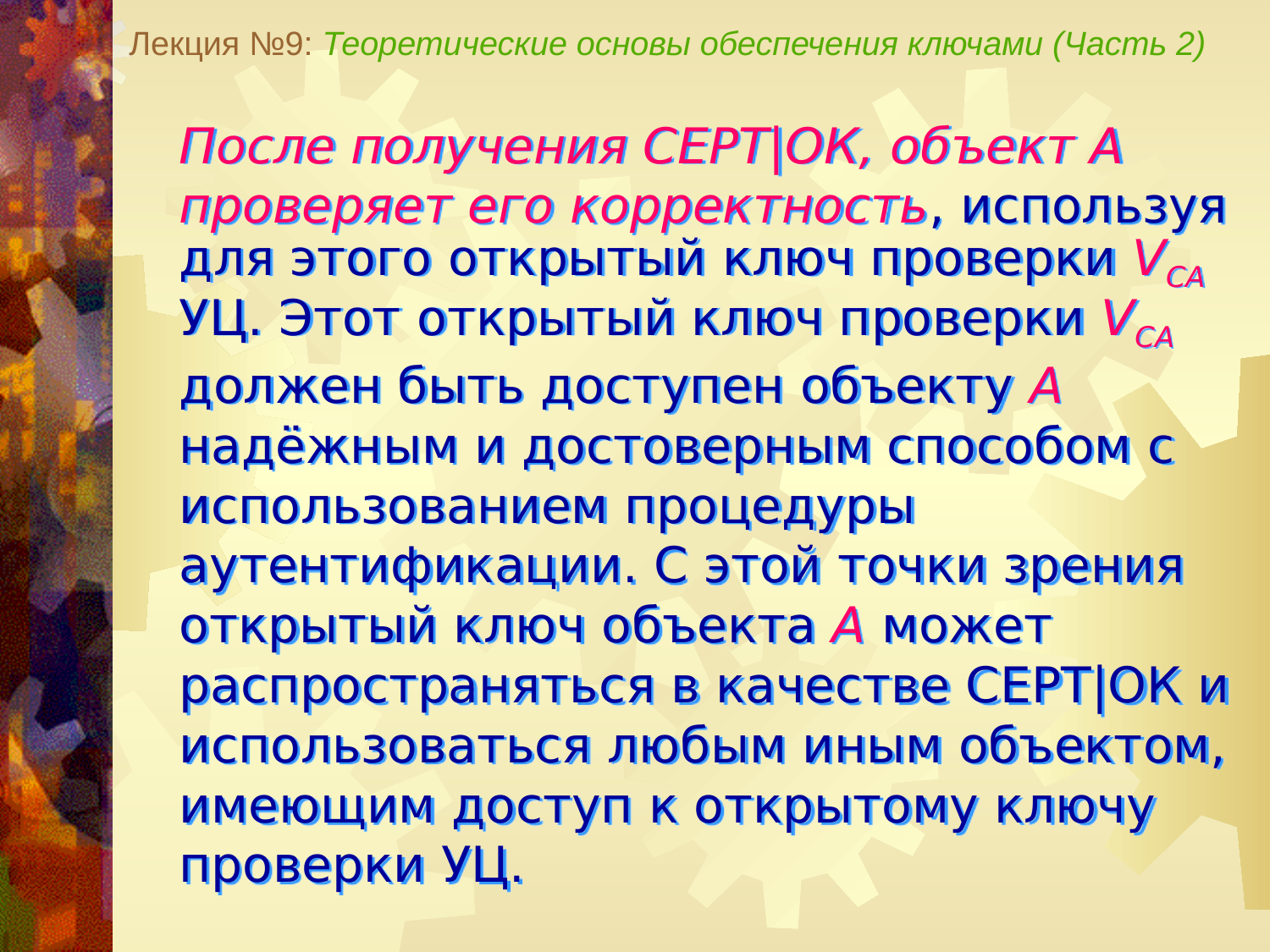

Лекция №9: Теоретические основы обеспечения ключами (Часть 2)
После получения СЕРТ|ОК, объект А проверяет его корректность, используя для этого открытый ключ проверки VCA УЦ. Этот открытый ключ проверки VCA должен быть доступен объекту А надёжным и достоверным способом с использованием процедуры аутентификации. С этой точки зрения открытый ключ объекта А может распространяться в качестве СЕРТ|ОК и использоваться любым иным объектом, имеющим доступ к открытому ключу проверки УЦ.